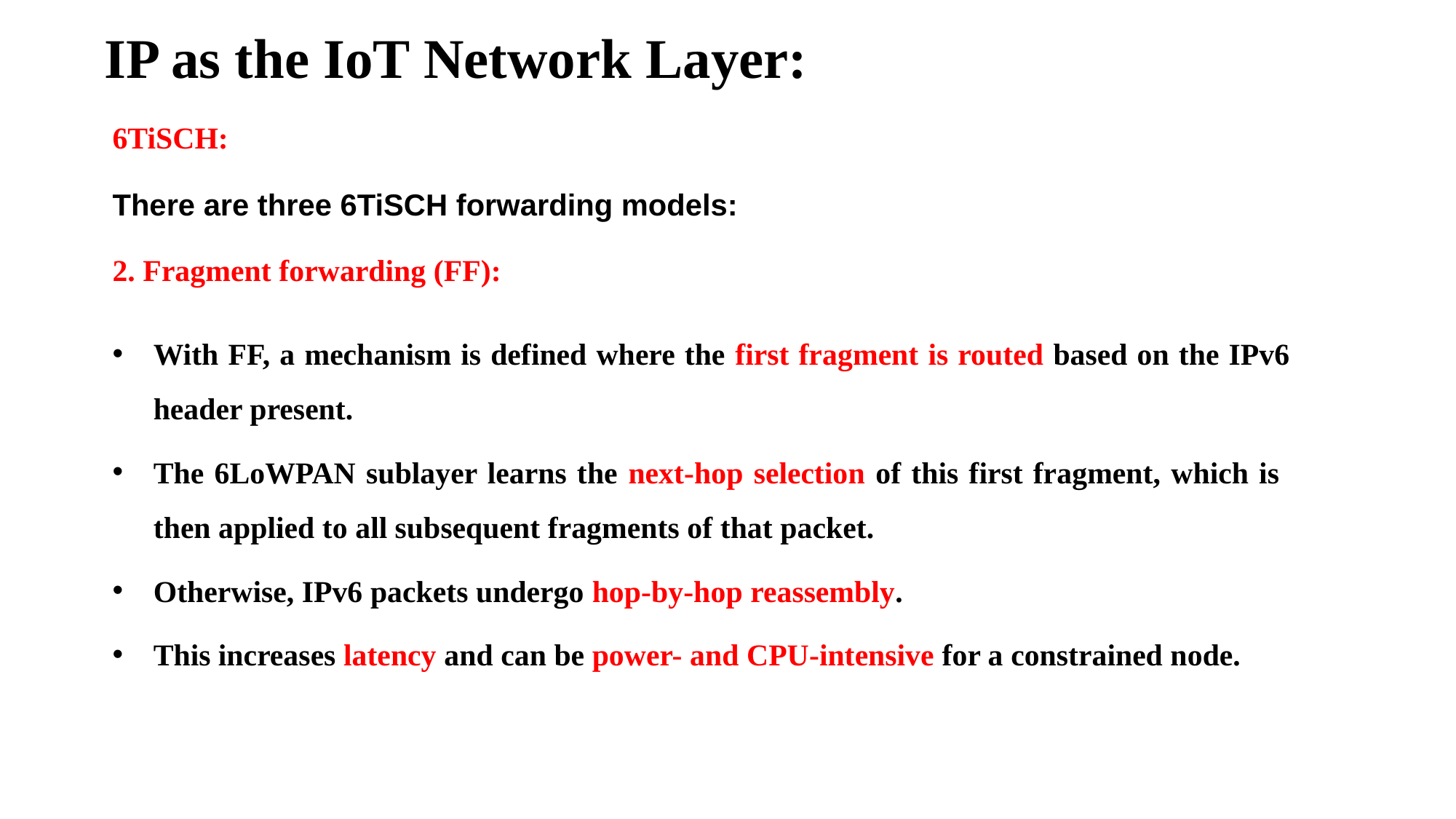

# IP as the IoT Network Layer:
6TiSCH:
There are three 6TiSCH forwarding models:
2. Fragment forwarding (FF):
With FF, a mechanism is defined where the first fragment is routed based on the IPv6 header present.
The 6LoWPAN sublayer learns the next-hop selection of this first fragment, which is  then applied to all subsequent fragments of that packet.
Otherwise, IPv6 packets undergo hop-by-hop reassembly.
This increases latency and can be power- and CPU-intensive for a constrained node.